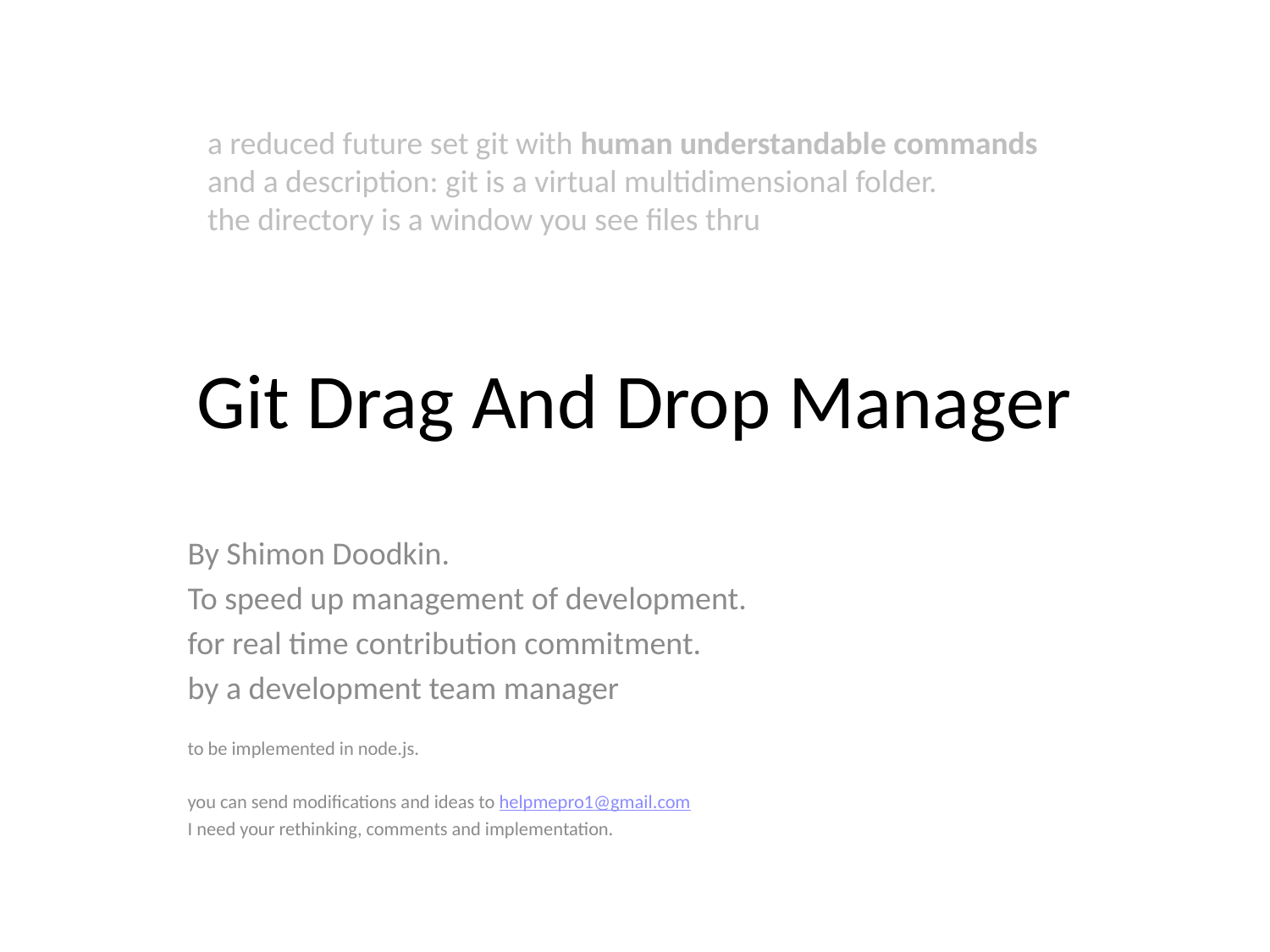

a reduced future set git with human understandable commands
and a description: git is a virtual multidimensional folder.
the directory is a window you see files thru
# Git Drag And Drop Manager
By Shimon Doodkin.
To speed up management of development.
for real time contribution commitment.
by a development team manager

to be implemented in node.js.

you can send modifications and ideas to helpmepro1@gmail.com
I need your rethinking, comments and implementation.